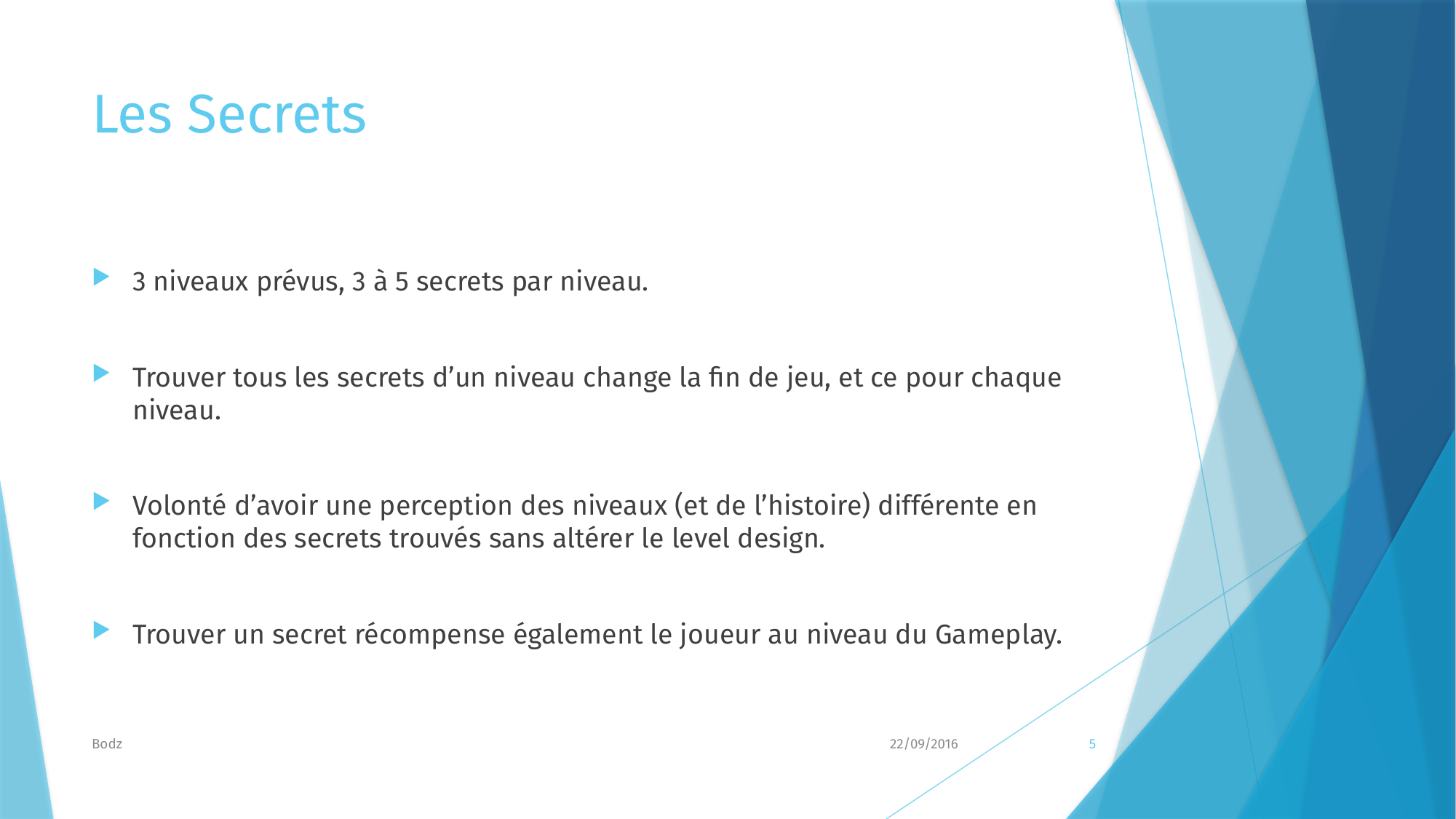

# Les Secrets
3 niveaux prévus, 3 à 5 secrets par niveau.

Trouver tous les secrets d’un niveau change la fin de jeu, et ce pour chaque niveau.

Volonté d’avoir une perception des niveaux (et de l’histoire) différente en fonction des secrets trouvés sans altérer le level design.

Trouver un secret récompense également le joueur au niveau du Gameplay.

Bodz
22/09/2016
5